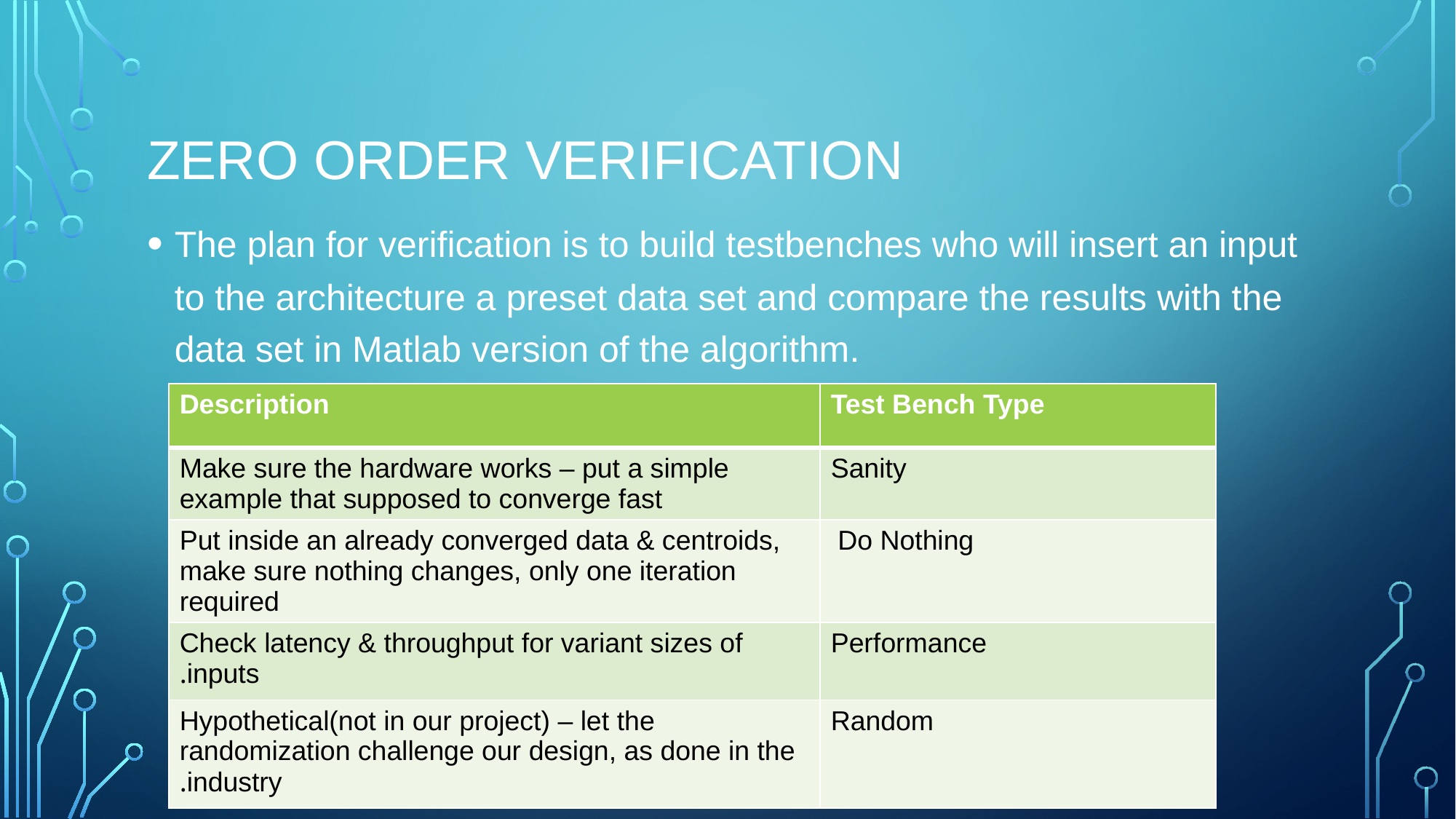

# Zero order verification
The plan for verification is to build testbenches who will insert an input to the architecture a preset data set and compare the results with the data set in Matlab version of the algorithm.
| Description | Test Bench Type |
| --- | --- |
| Make sure the hardware works – put a simple example that supposed to converge fast | Sanity |
| Put inside an already converged data & centroids, make sure nothing changes, only one iteration required | Do Nothing |
| Check latency & throughput for variant sizes of inputs. | Performance |
| Hypothetical(not in our project) – let the randomization challenge our design, as done in the industry. | Random |